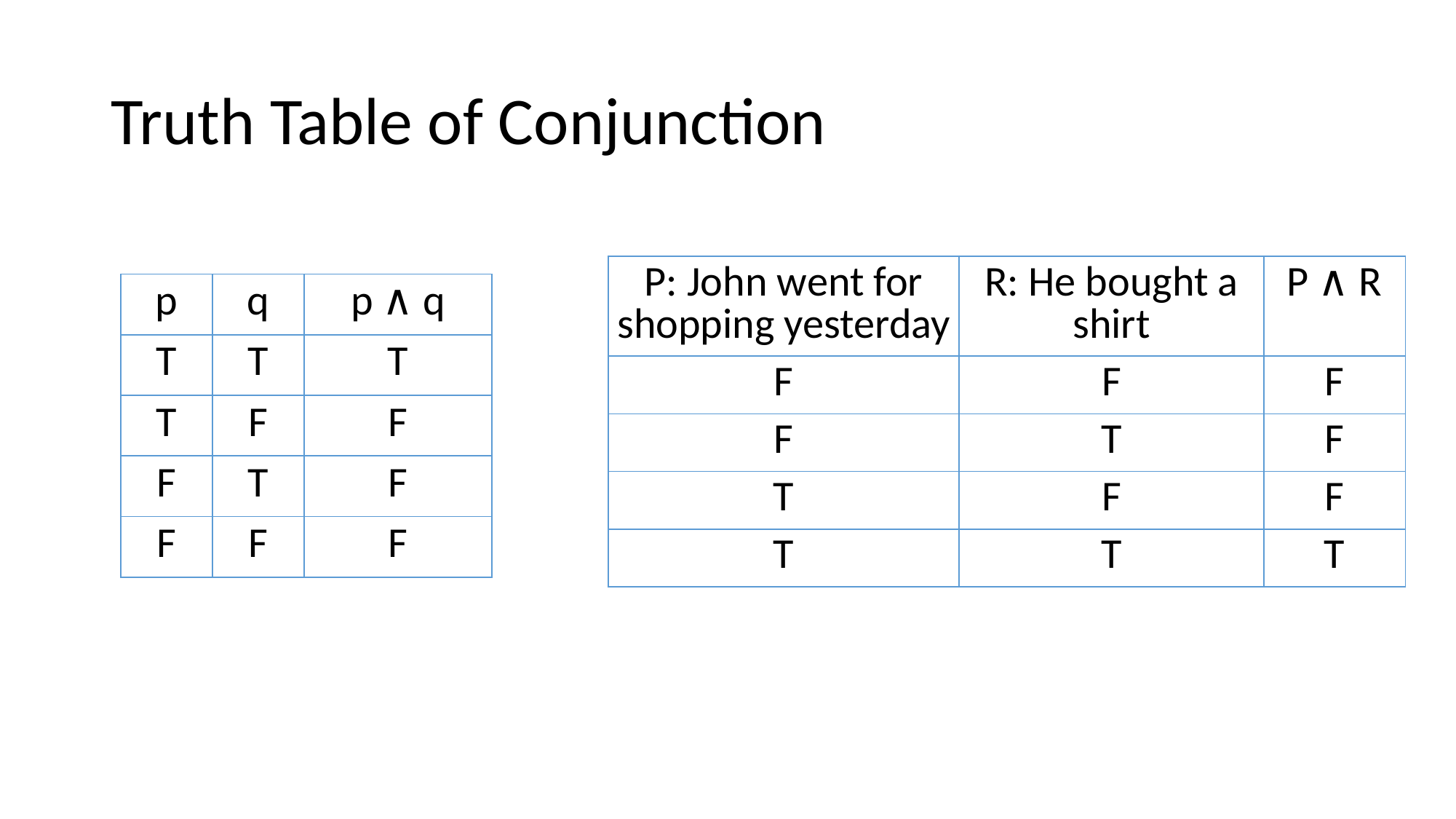

# Truth Table of Conjunction
| P: John went for shopping yesterday | R: He bought a shirt | P ∧ R |
| --- | --- | --- |
| F | F | F |
| F | T | F |
| T | F | F |
| T | T | T |
| p | q | p ∧ q |
| --- | --- | --- |
| T | T | T |
| T | F | F |
| F | T | F |
| F | F | F |